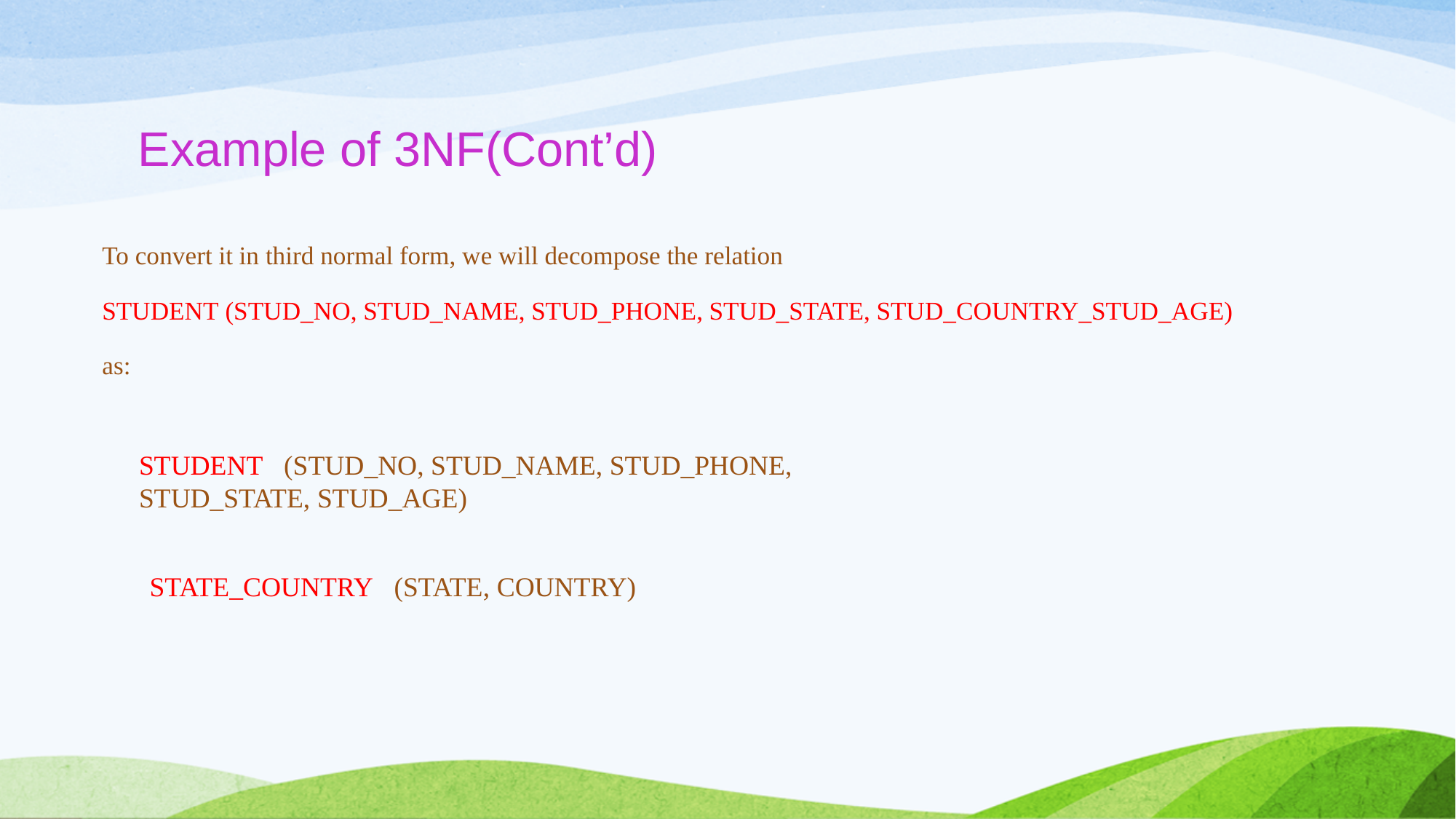

# Example of 3NF(Cont’d)
To convert it in third normal form, we will decompose the relation
STUDENT (STUD_NO, STUD_NAME, STUD_PHONE, STUD_STATE, STUD_COUNTRY_STUD_AGE)
as:

STUDENT   (STUD_NO, STUD_NAME, STUD_PHONE, STUD_STATE, STUD_AGE)
STATE_COUNTRY   (STATE, COUNTRY)